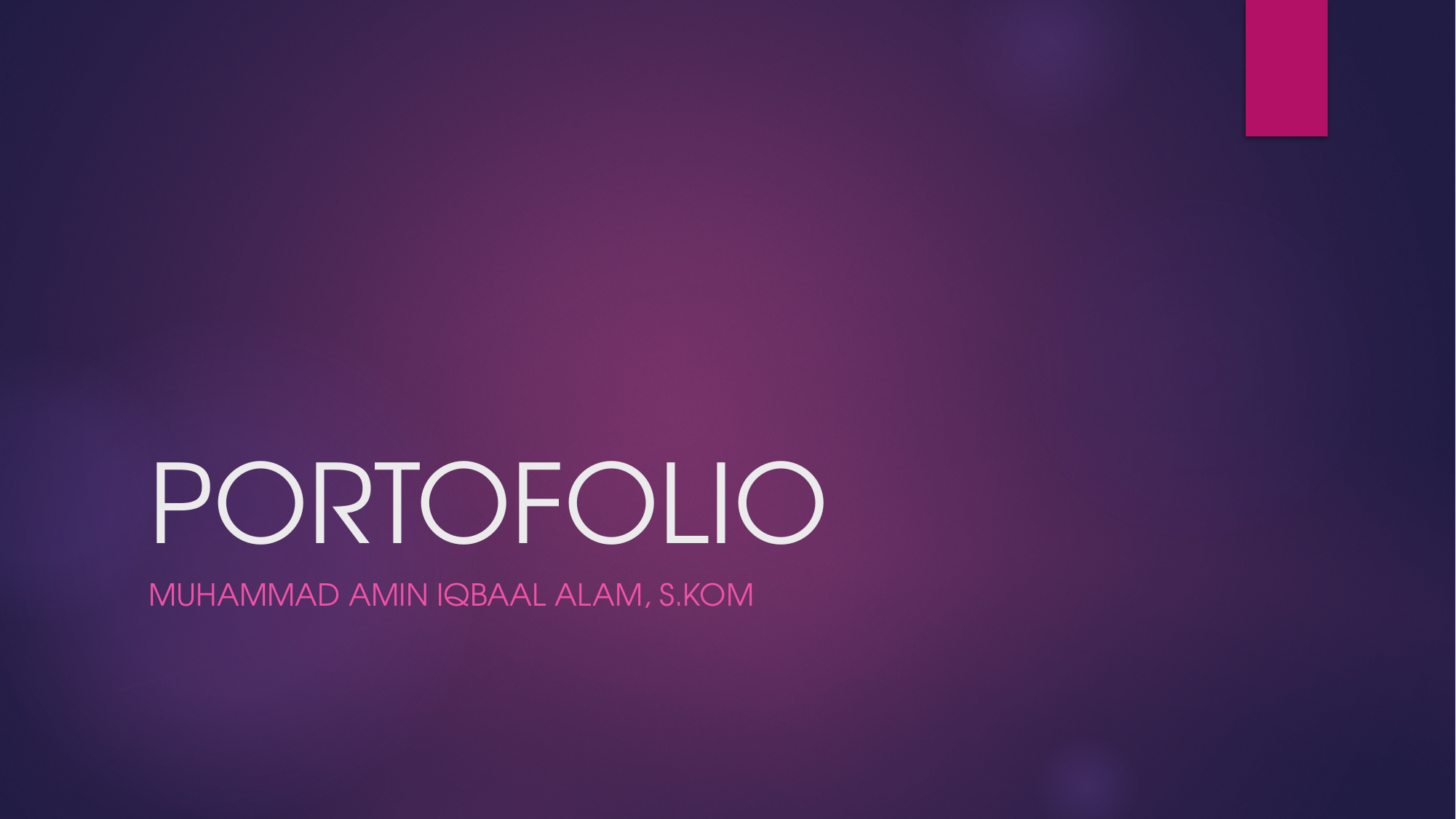

# PORTOFOLIO
MUHAMMAD AMIN IQBAAL ALAM, S.KOM